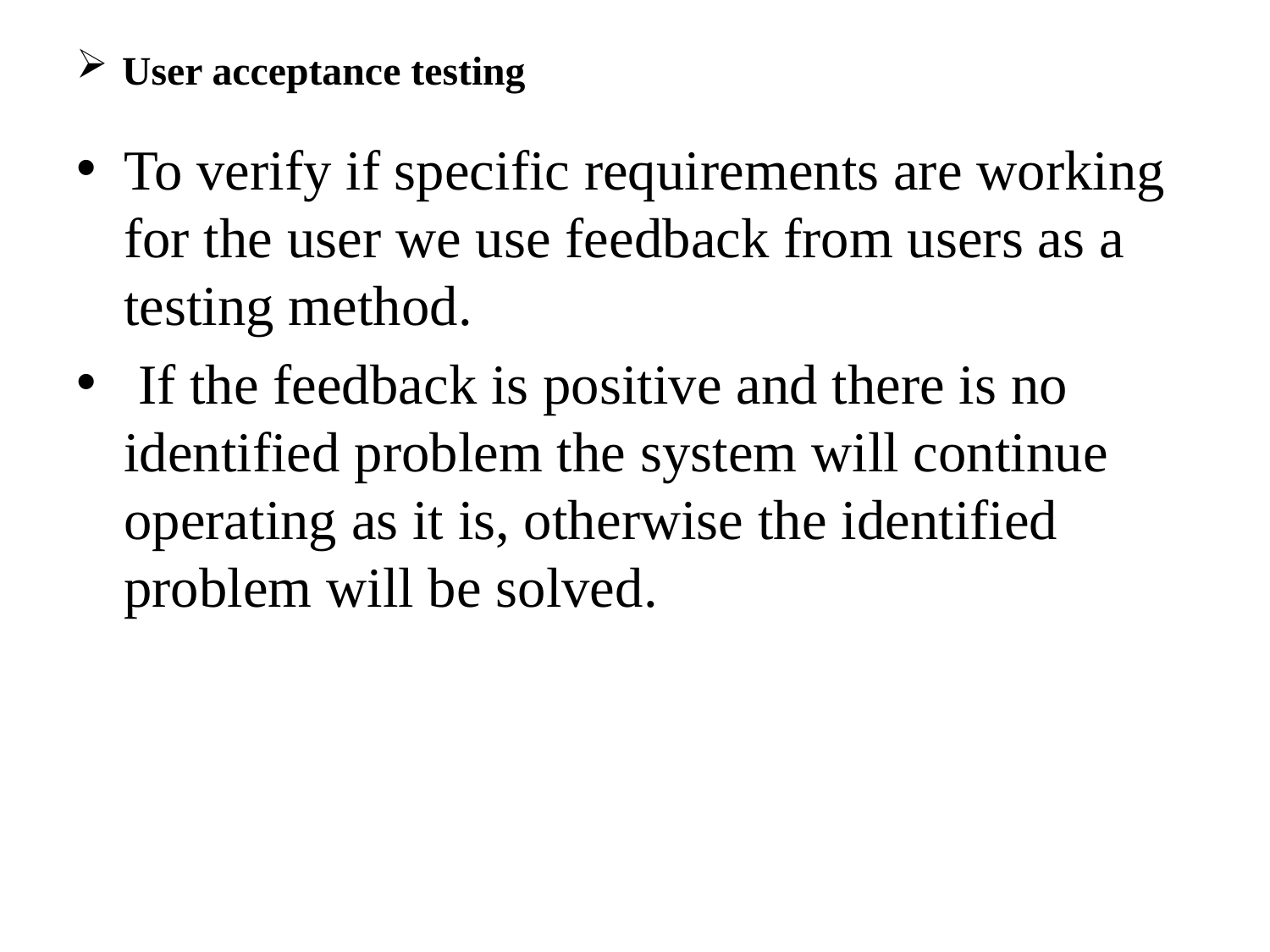

# User acceptance testing
To verify if specific requirements are working for the user we use feedback from users as a testing method.
 If the feedback is positive and there is no identified problem the system will continue operating as it is, otherwise the identified problem will be solved.